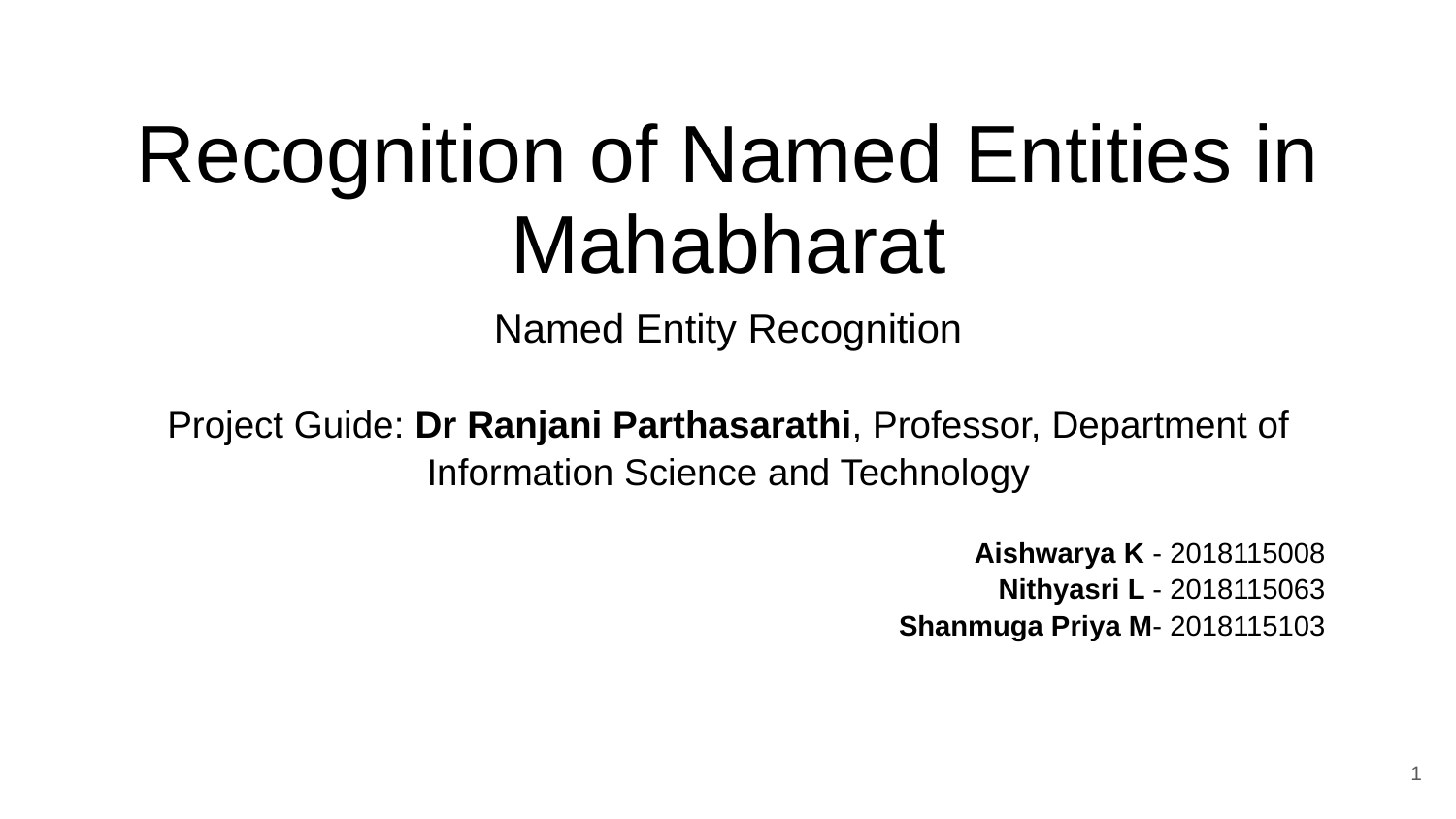

# Recognition of Named Entities in Mahabharat
Named Entity Recognition

Project Guide: Dr Ranjani Parthasarathi, Professor, Department of Information Science and Technology

Aishwarya K - 2018115008
Nithyasri L - 2018115063
Shanmuga Priya M- 2018115103

1